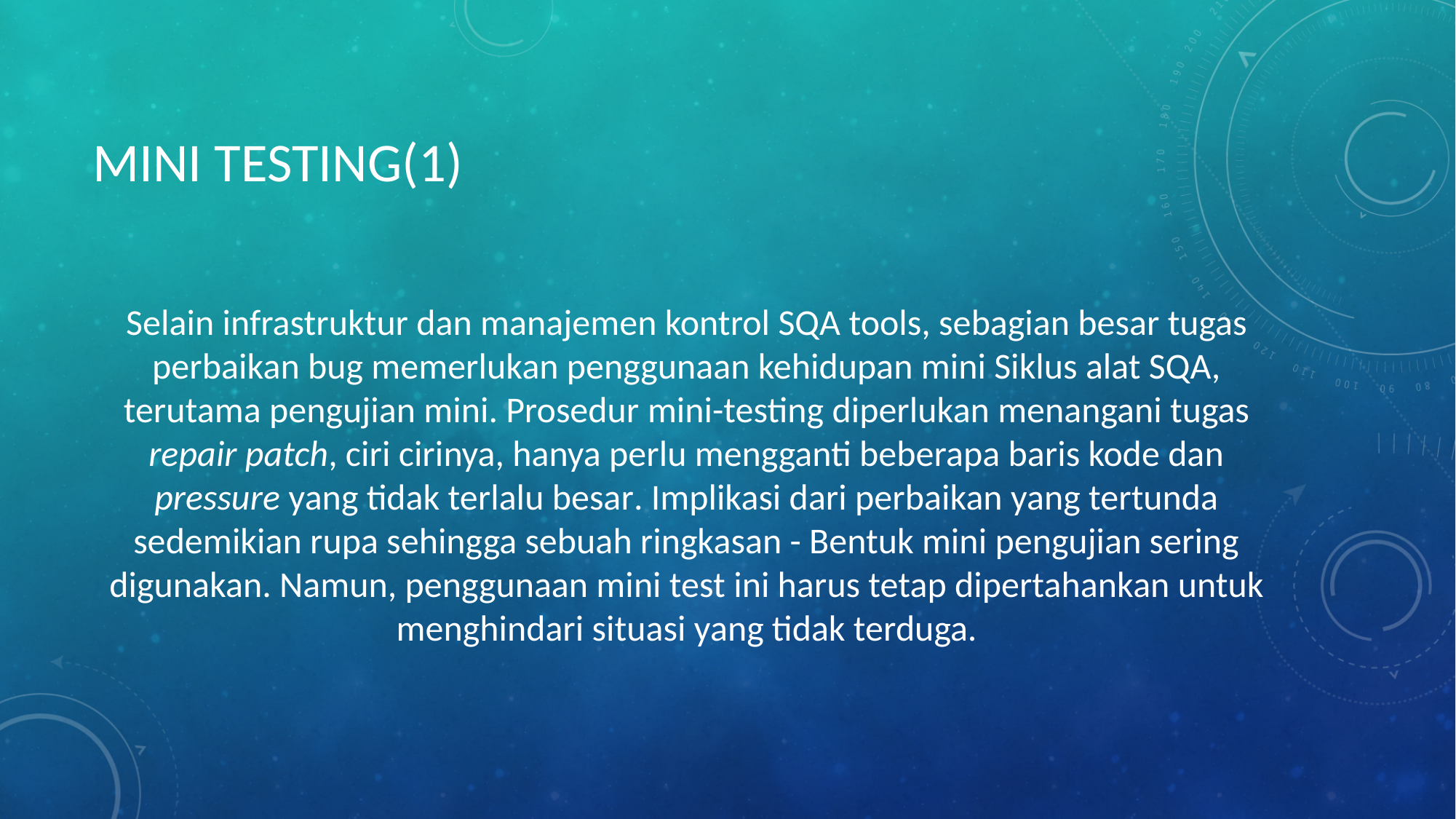

# Mini testing(1)
Selain infrastruktur dan manajemen kontrol SQA tools, sebagian besar tugas perbaikan bug memerlukan penggunaan kehidupan mini Siklus alat SQA, terutama pengujian mini. Prosedur mini-testing diperlukan menangani tugas repair patch, ciri cirinya, hanya perlu mengganti beberapa baris kode dan pressure yang tidak terlalu besar. Implikasi dari perbaikan yang tertunda sedemikian rupa sehingga sebuah ringkasan - Bentuk mini pengujian sering digunakan. Namun, penggunaan mini test ini harus tetap dipertahankan untuk menghindari situasi yang tidak terduga.